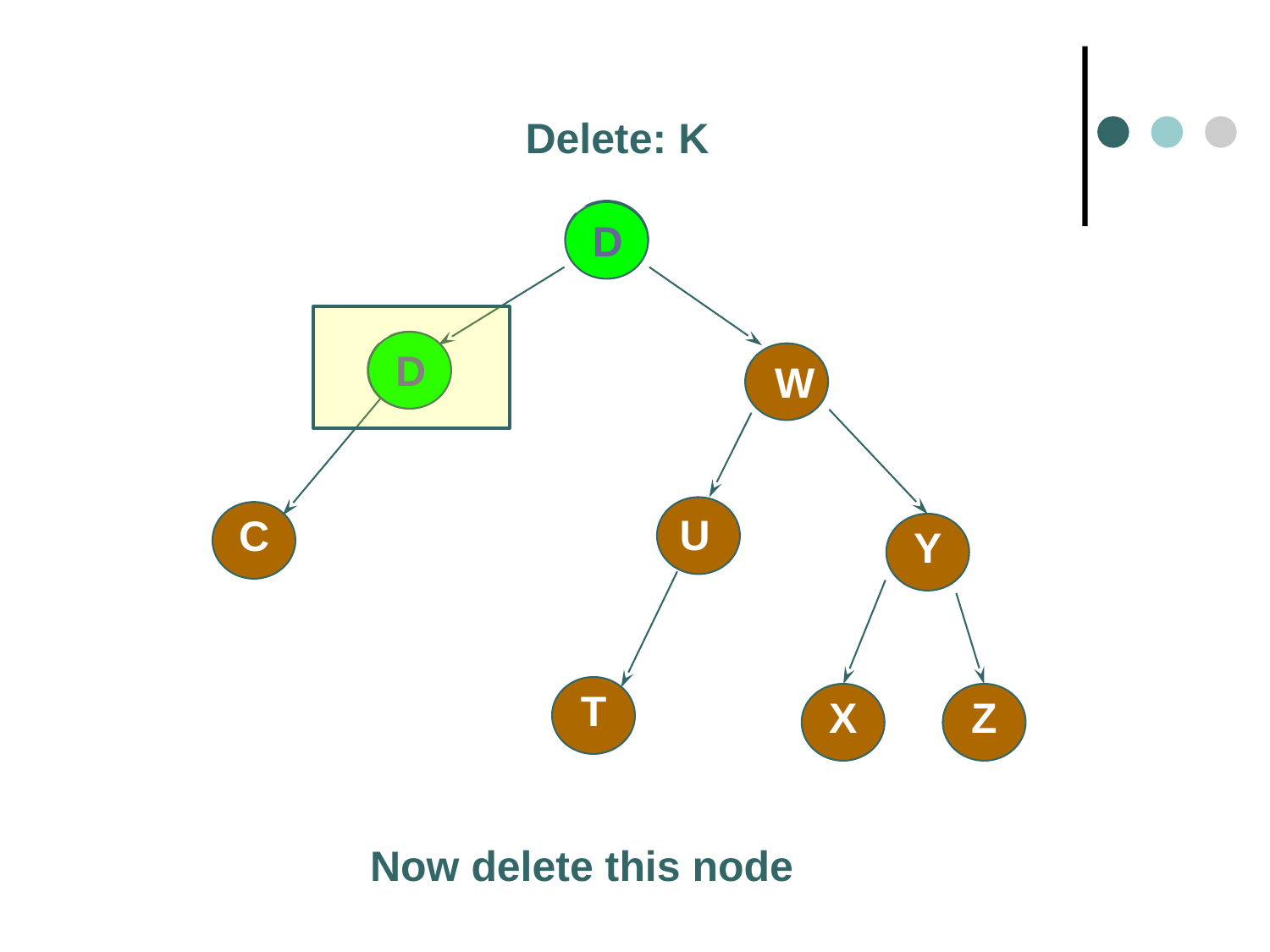

Delete: K

F

D

K

F

D

D

W

U

C

Y

E

T

X
Z
Now delete this node